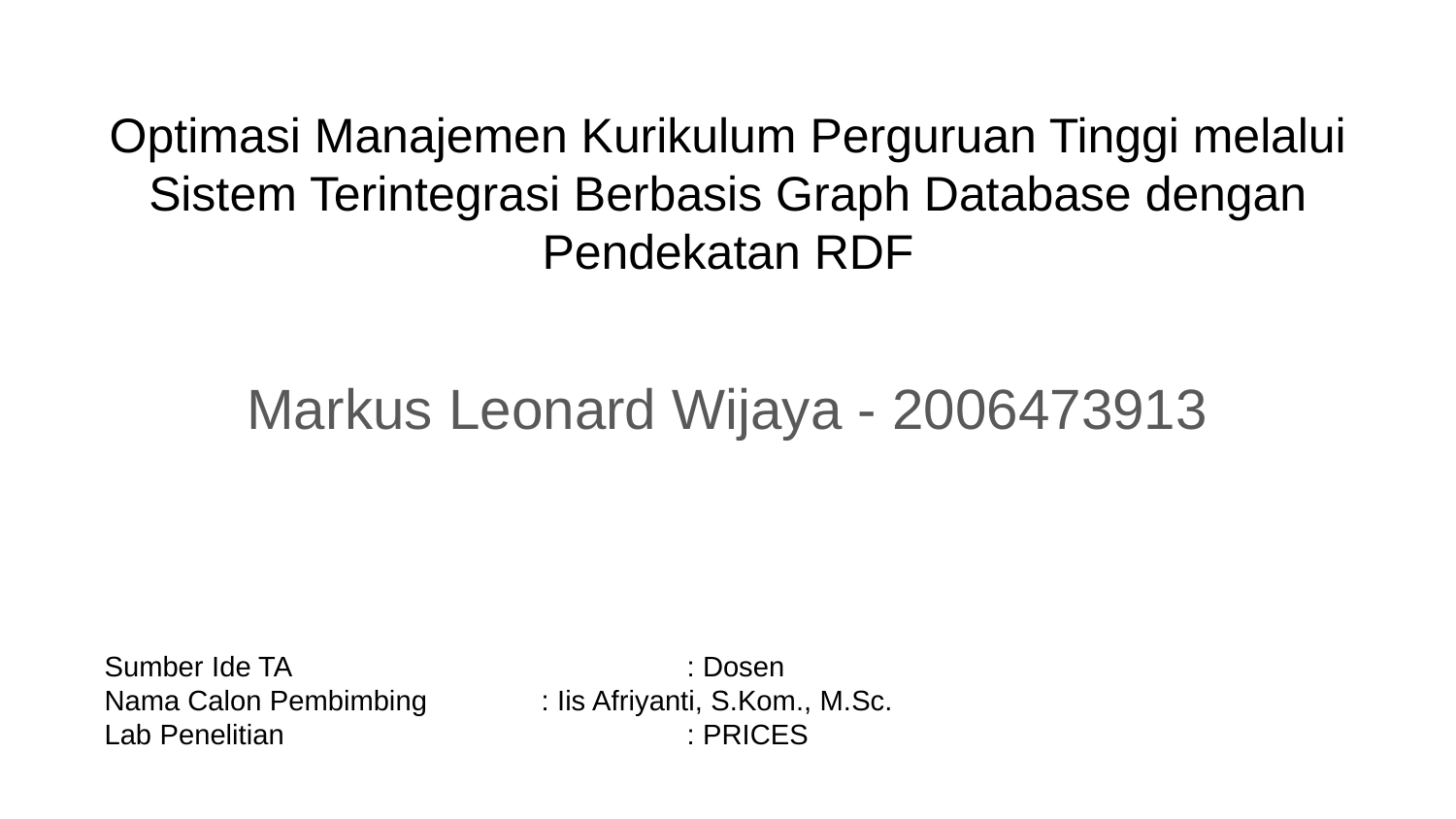

# Optimasi Manajemen Kurikulum Perguruan Tinggi melalui Sistem Terintegrasi Berbasis Graph Database dengan Pendekatan RDF
Markus Leonard Wijaya - 2006473913

Sumber Ide TA			: Dosen
Nama Calon Pembimbing	: Iis Afriyanti, S.Kom., M.Sc.
Lab Penelitian			: PRICES